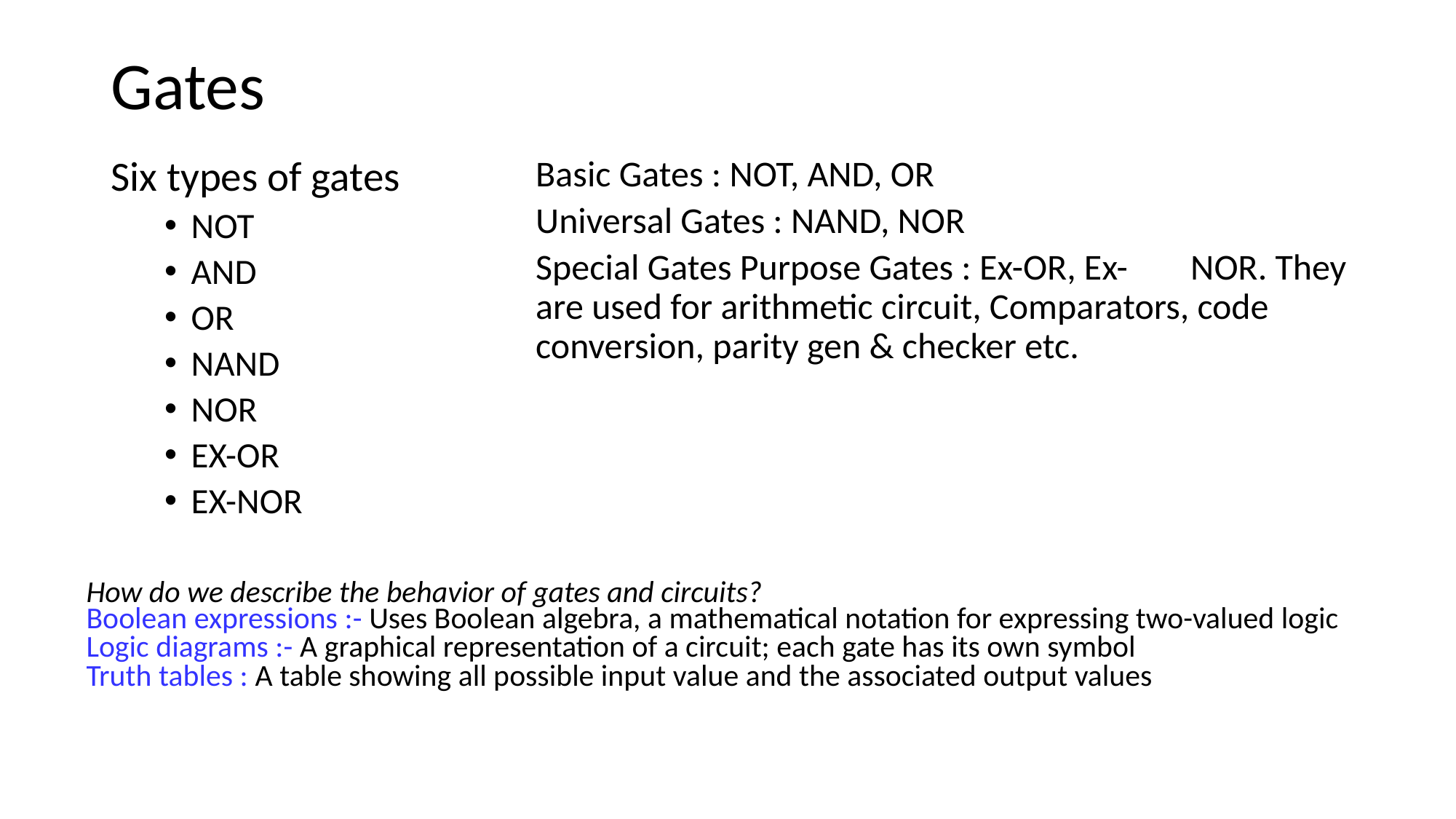

# Gates
Six types of gates
NOT
AND
OR
NAND
NOR
EX-OR
EX-NOR
Basic Gates : NOT, AND, OR
Universal Gates : NAND, NOR
Special Gates Purpose Gates : Ex-OR, Ex-	NOR. They are used for arithmetic circuit, Comparators, code conversion, parity gen & checker etc.
How do we describe the behavior of gates and circuits?
Boolean expressions :- Uses Boolean algebra, a mathematical notation for expressing two-valued logic
Logic diagrams :- A graphical representation of a circuit; each gate has its own symbol
Truth tables : A table showing all possible input value and the associated output values